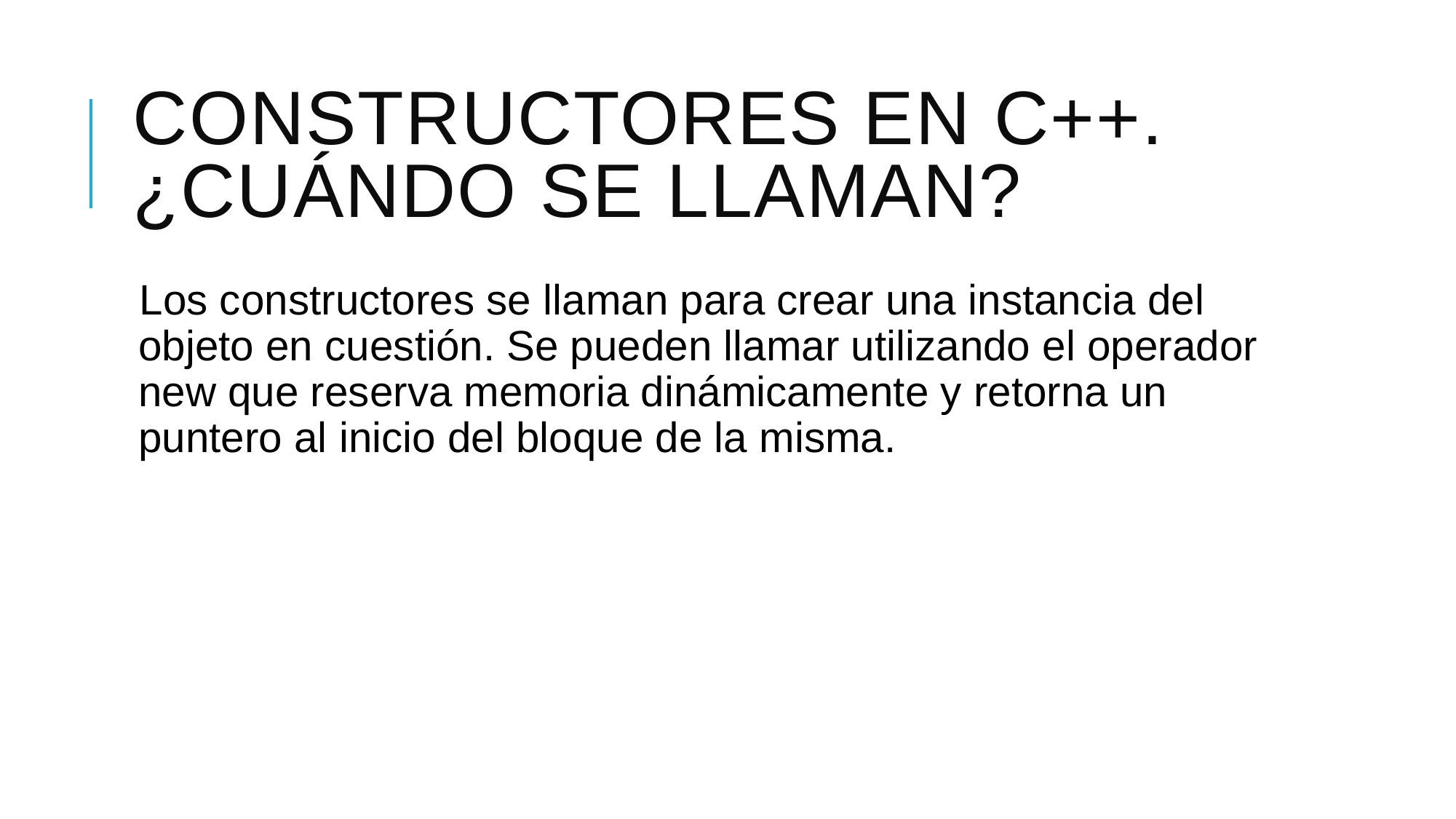

# Constructores en C++. ¿Cuándo se llaman?
Los constructores se llaman para crear una instancia del objeto en cuestión. Se pueden llamar utilizando el operador new que reserva memoria dinámicamente y retorna un puntero al inicio del bloque de la misma.